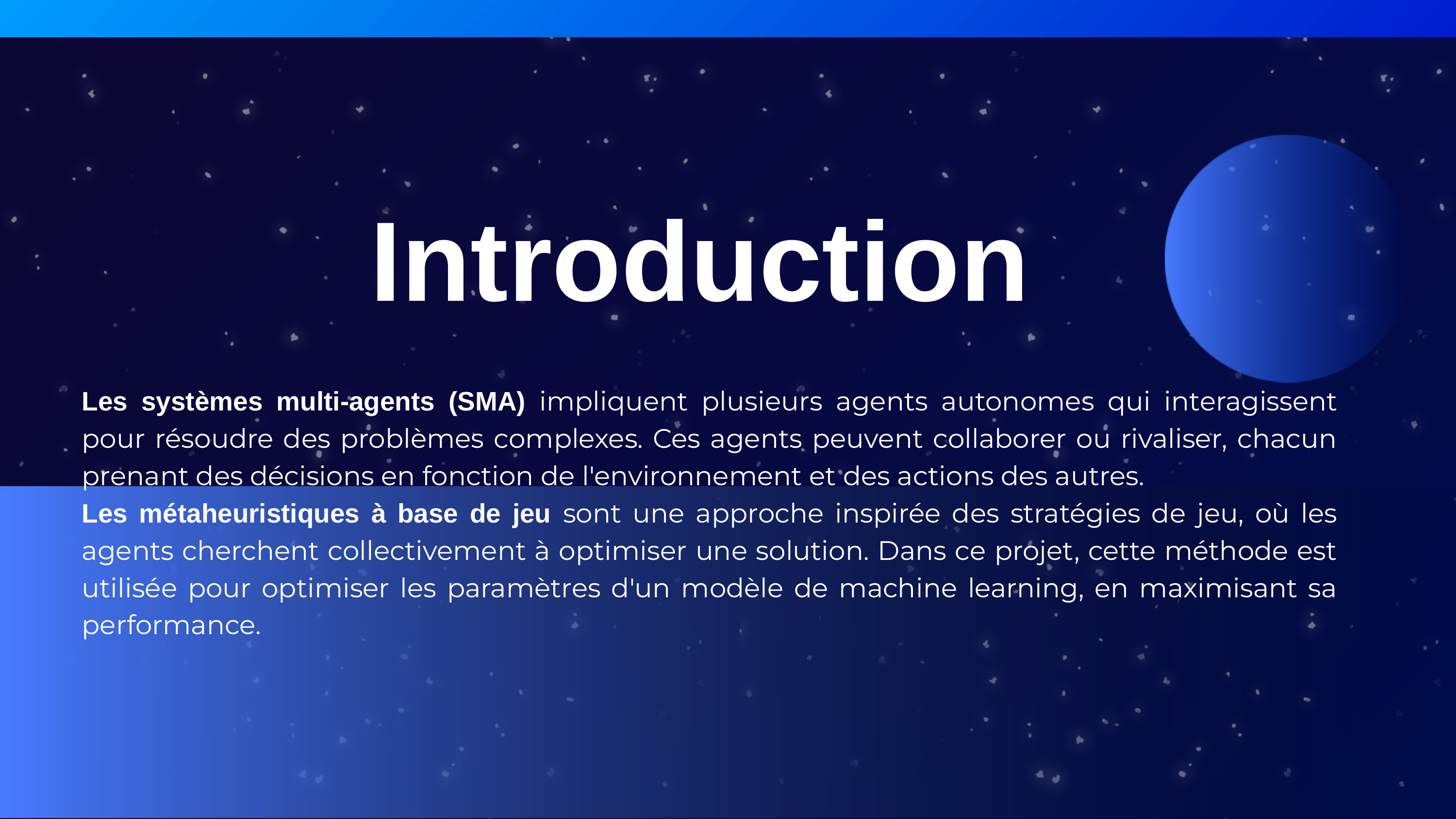

Introduction
Les systèmes multi-agents (SMA) impliquent plusieurs agents autonomes qui interagissent pour résoudre des problèmes complexes. Ces agents peuvent collaborer ou rivaliser, chacun prenant des décisions en fonction de l'environnement et des actions des autres.
Les métaheuristiques à base de jeu sont une approche inspirée des stratégies de jeu, où les agents cherchent collectivement à optimiser une solution. Dans ce projet, cette méthode est utilisée pour optimiser les paramètres d'un modèle de machine learning, en maximisant sa performance.